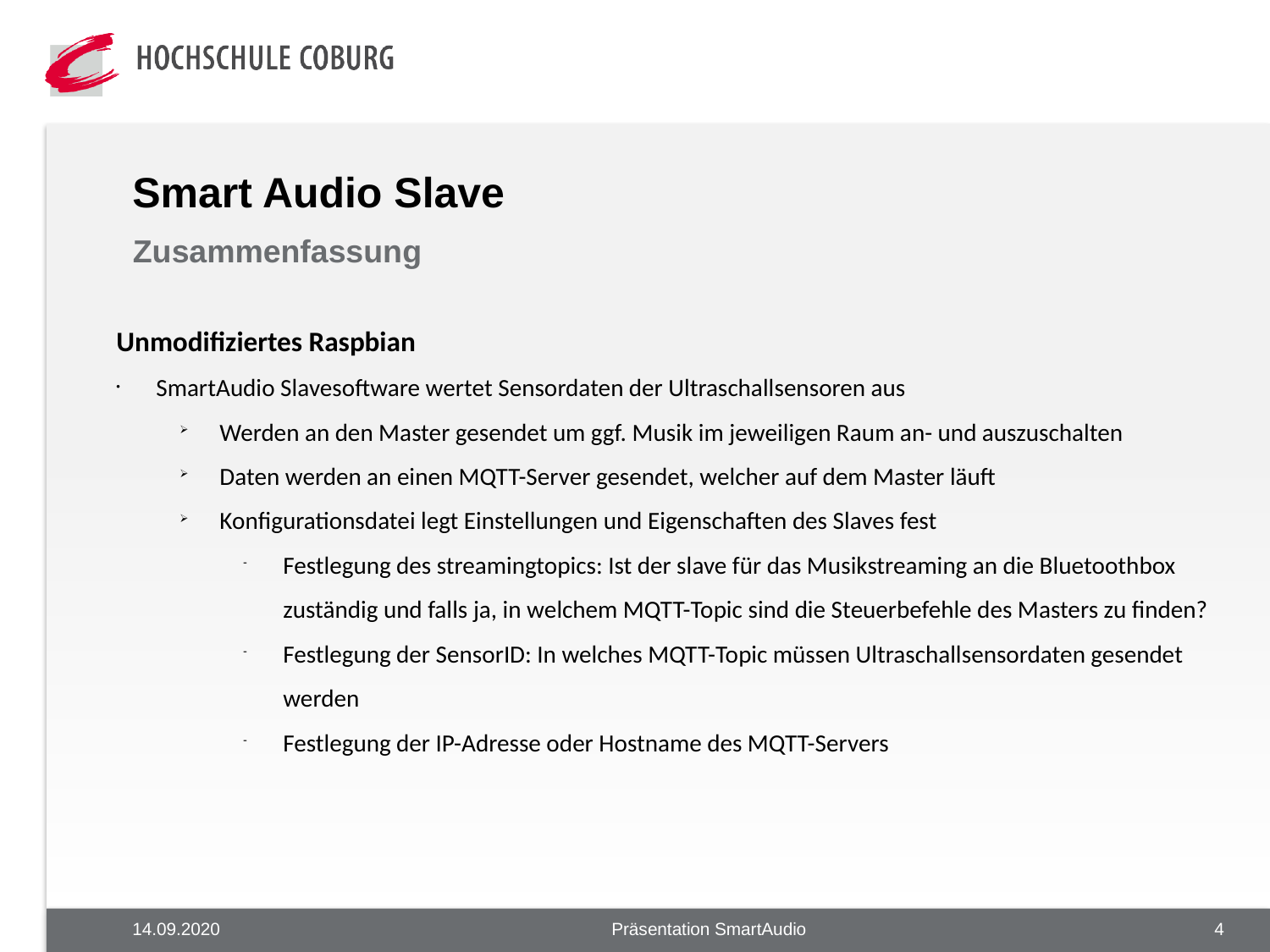

Smart Audio Slave
Zusammenfassung
Unmodifiziertes Raspbian
SmartAudio Slavesoftware wertet Sensordaten der Ultraschallsensoren aus
Werden an den Master gesendet um ggf. Musik im jeweiligen Raum an- und auszuschalten
Daten werden an einen MQTT-Server gesendet, welcher auf dem Master läuft
Konfigurationsdatei legt Einstellungen und Eigenschaften des Slaves fest
Festlegung des streamingtopics: Ist der slave für das Musikstreaming an die Bluetoothbox zuständig und falls ja, in welchem MQTT-Topic sind die Steuerbefehle des Masters zu finden?
Festlegung der SensorID: In welches MQTT-Topic müssen Ultraschallsensordaten gesendet werden
Festlegung der IP-Adresse oder Hostname des MQTT-Servers

14.09.2020

Präsentation SmartAudio

4